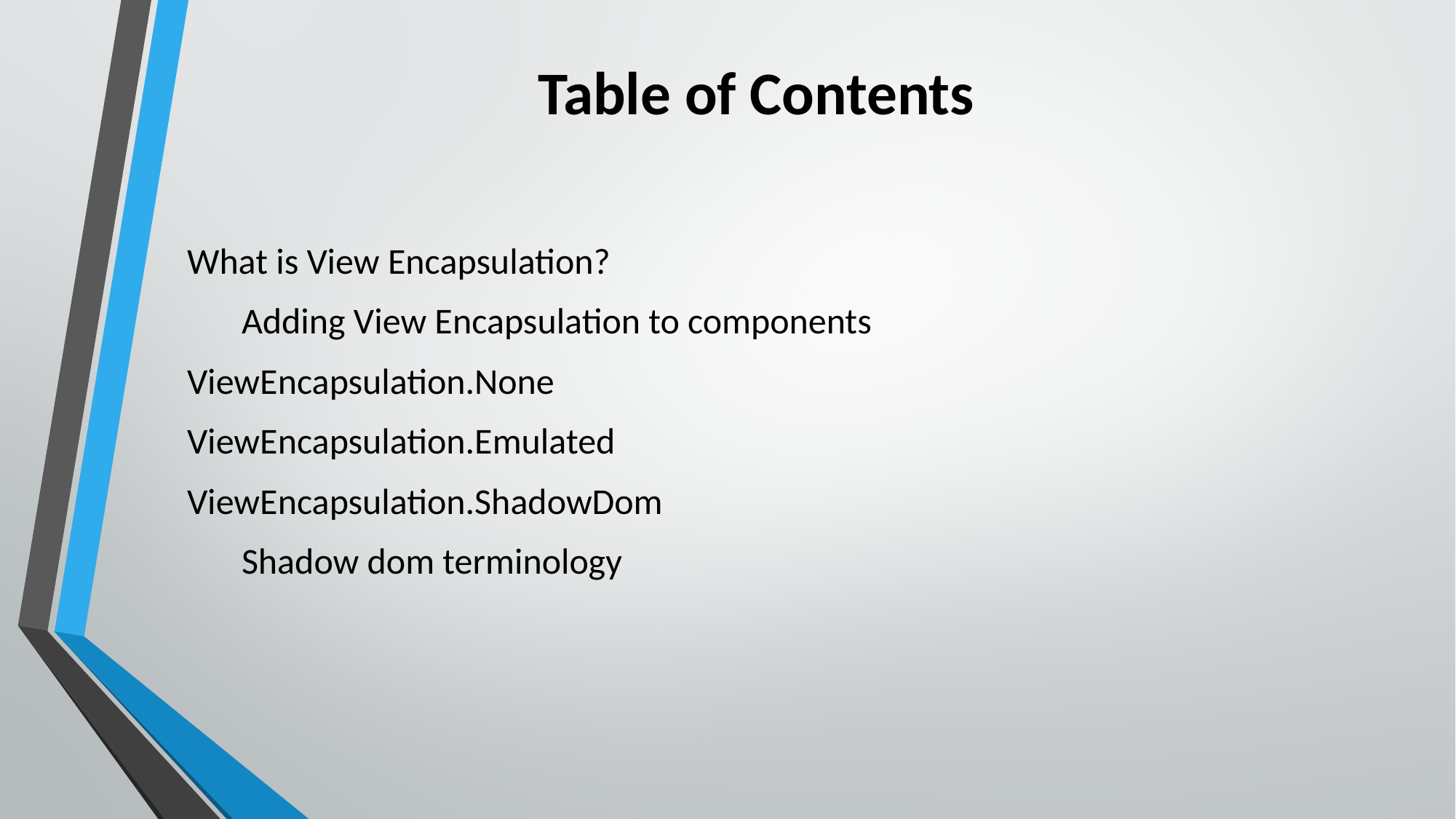

# Table of Contents
What is View Encapsulation?
Adding View Encapsulation to components
ViewEncapsulation.None
ViewEncapsulation.Emulated
ViewEncapsulation.ShadowDom
Shadow dom terminology